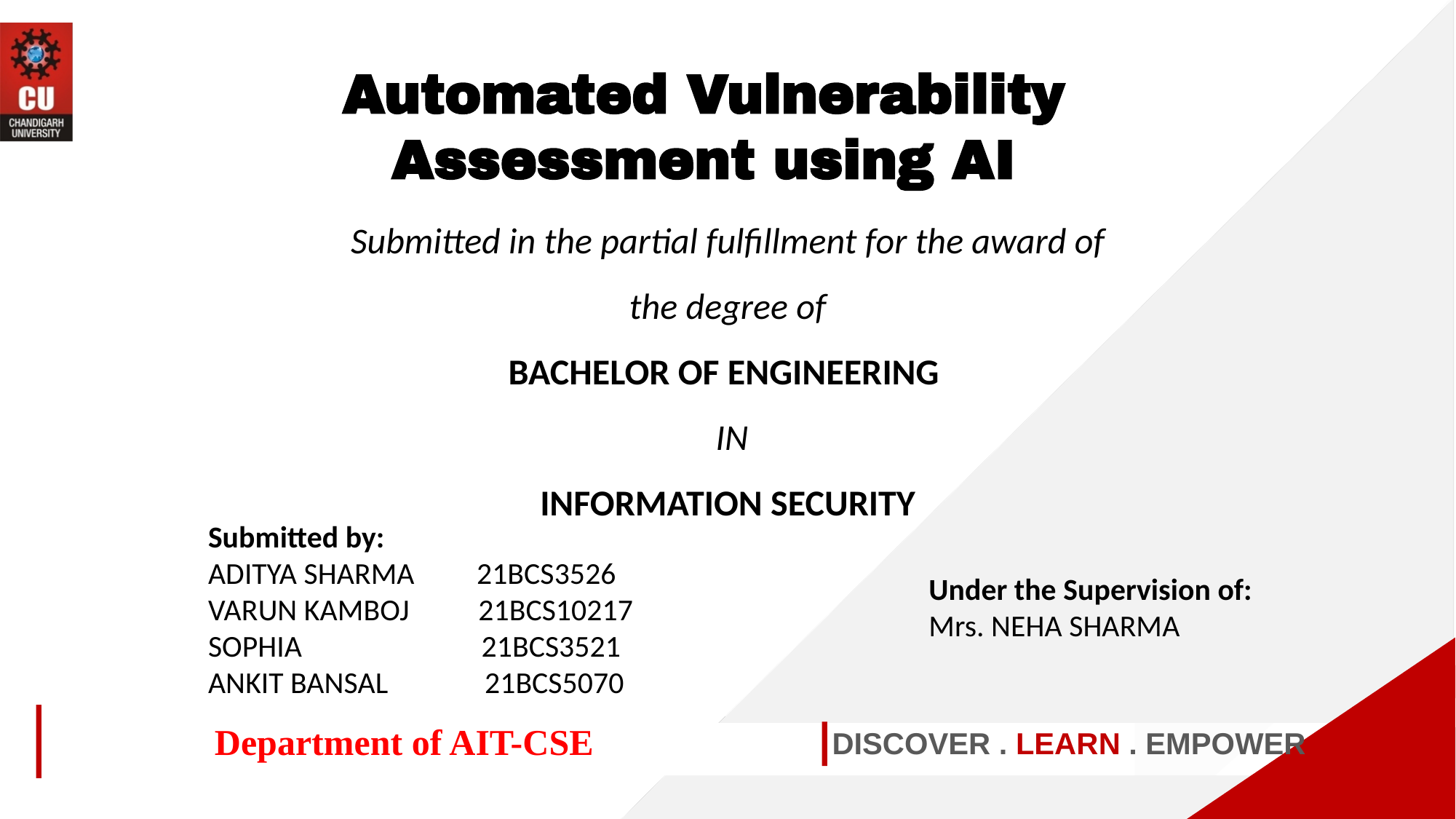

Automated Vulnerability Assessment using AI
Submitted in the partial fulfillment for the award of the degree of
BACHELOR OF ENGINEERING
 IN
INFORMATION SECURITY
Submitted by:
ADITYA SHARMA         21BCS3526
VARUN KAMBOJ          21BCS10217
SOPHIA                          21BCS3521
ANKIT BANSAL              21BCS5070
Under the Supervision of:
Mrs. NEHA SHARMA

Department of AIT-CSE
DISCOVER . LEARN . EMPOWER

1